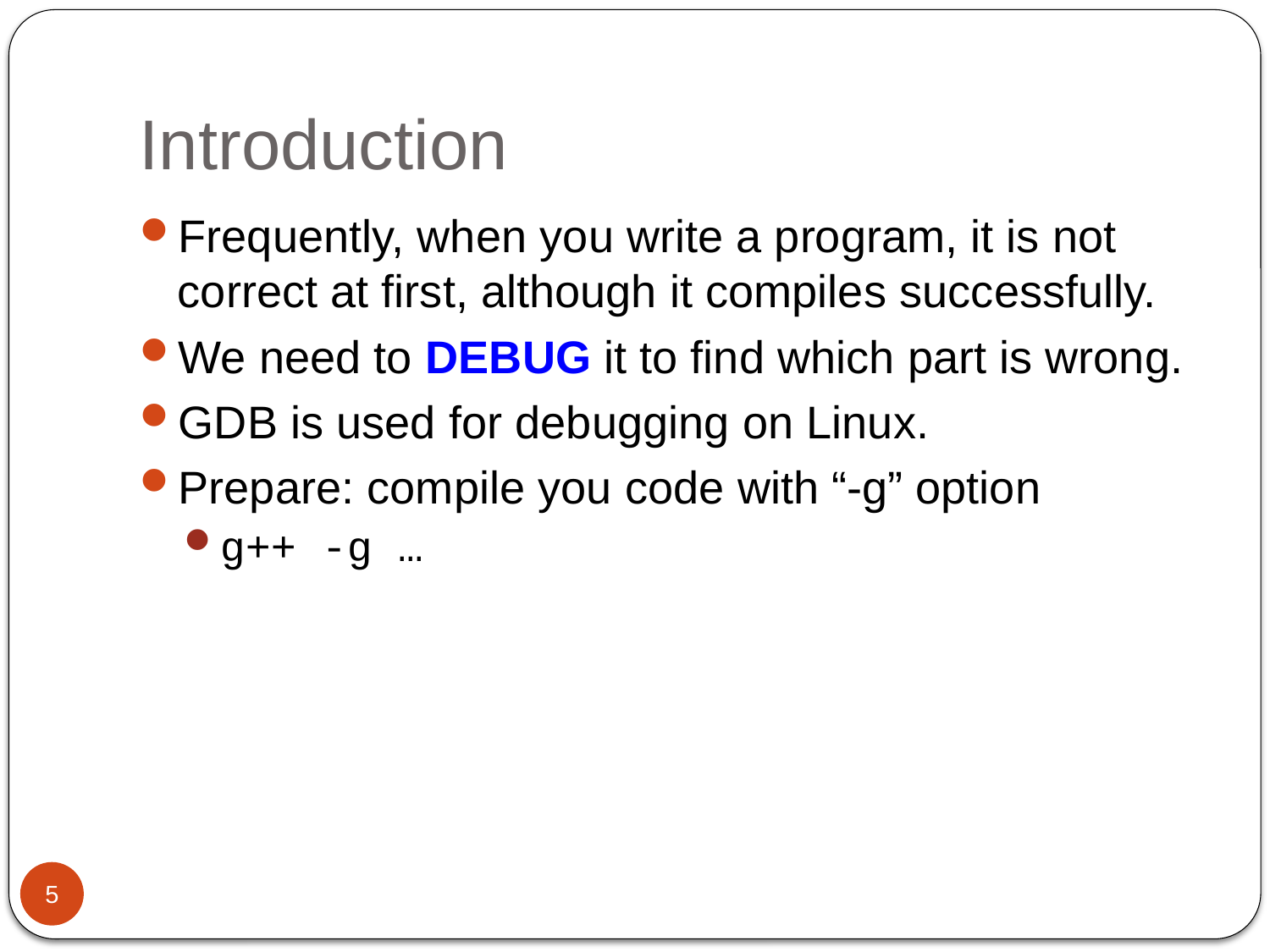

# Introduction
Frequently, when you write a program, it is not correct at first, although it compiles successfully.
We need to DEBUG it to find which part is wrong.
GDB is used for debugging on Linux.
Prepare: compile you code with “-g” option
g++ -g …
5